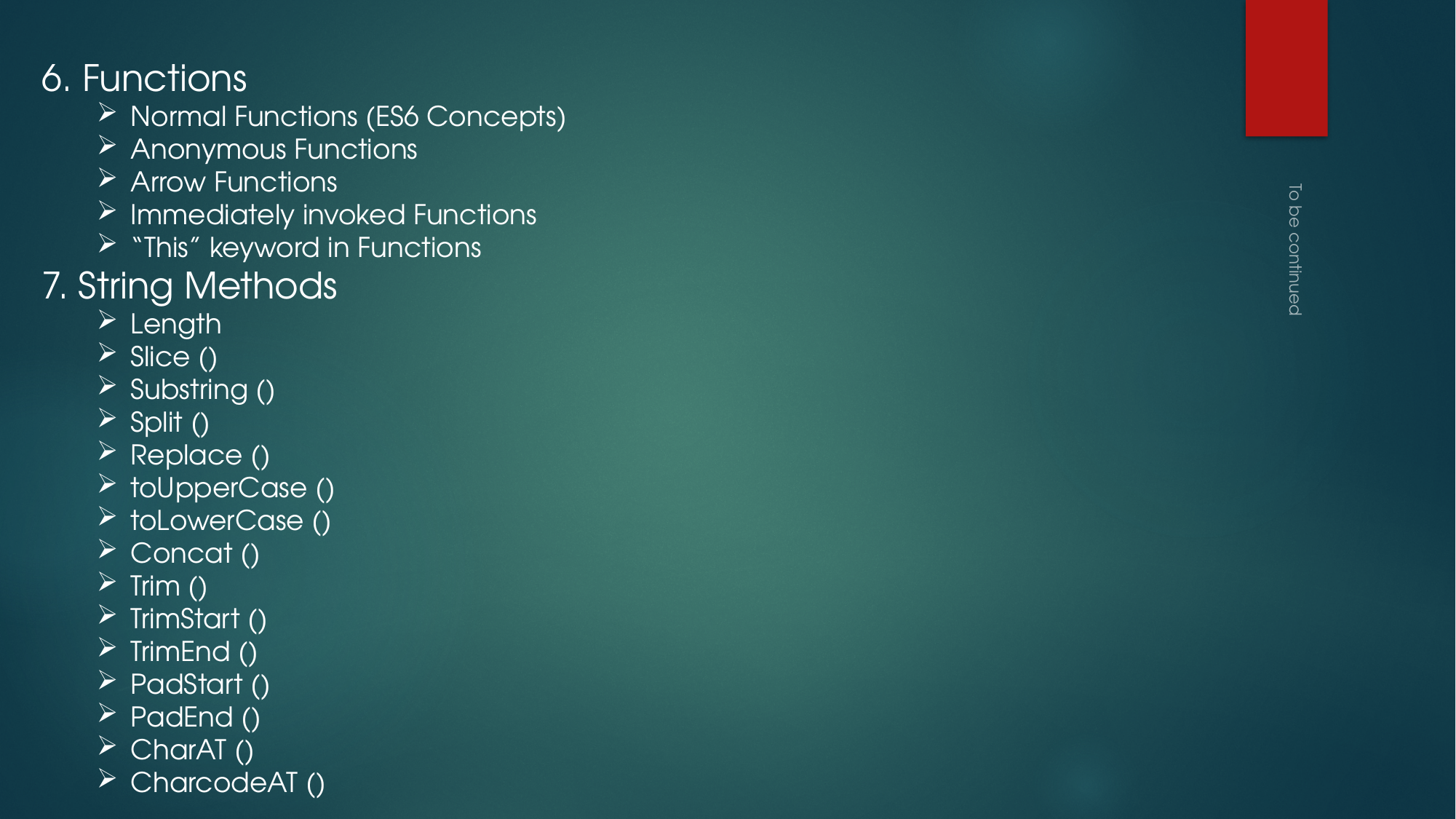

6. Functions
Normal Functions (ES6 Concepts)
Anonymous Functions
Arrow Functions
Immediately invoked Functions
“This” keyword in Functions
7. String Methods
Length
Slice ()
Substring ()
Split ()
Replace ()
toUpperCase ()
toLowerCase ()
Concat ()
Trim ()
TrimStart ()
TrimEnd ()
PadStart ()
PadEnd ()
CharAT ()
CharcodeAT ()

To be continued